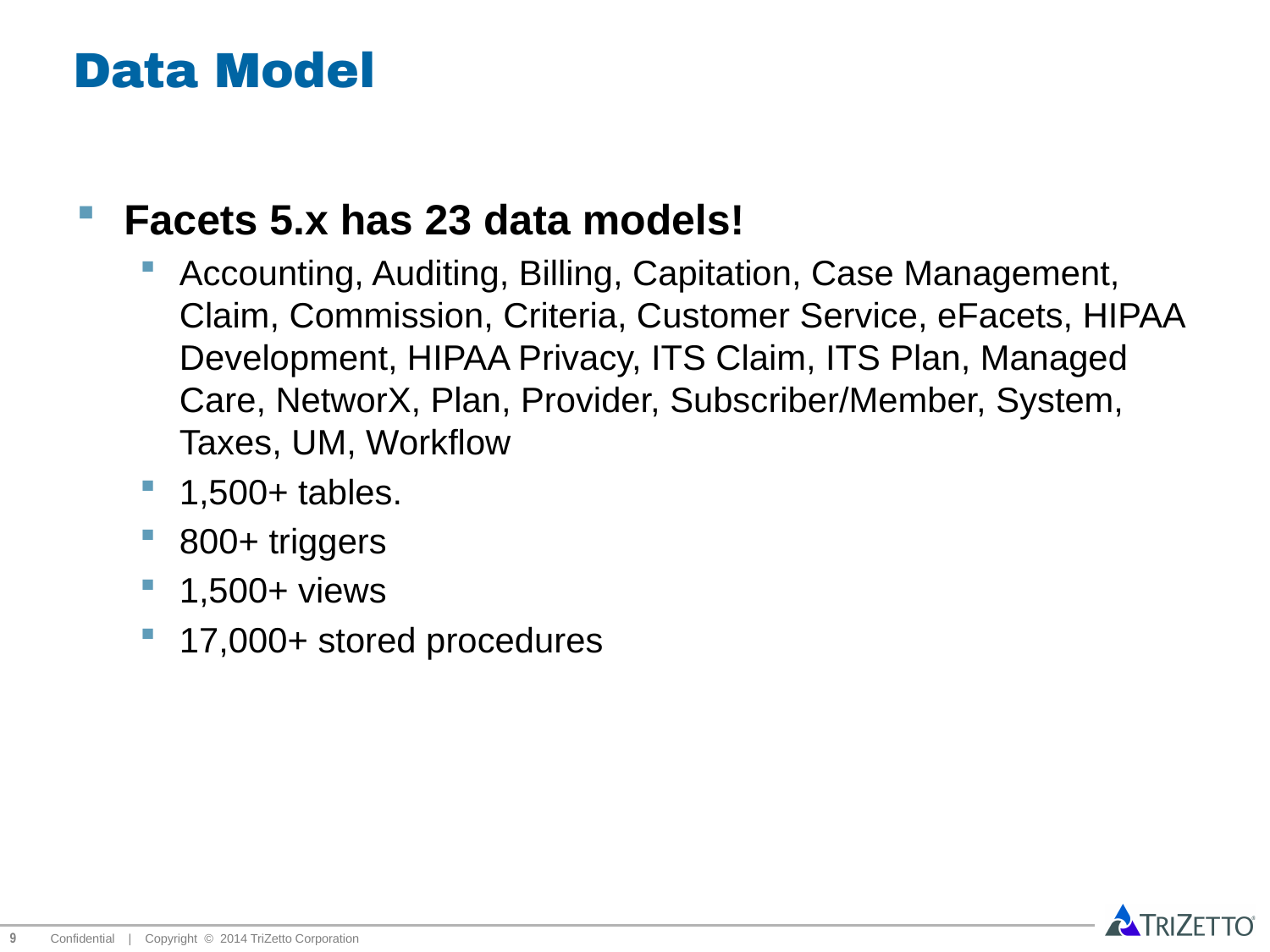

# Data Model
Facets 5.x has 23 data models!
Accounting, Auditing, Billing, Capitation, Case Management, Claim, Commission, Criteria, Customer Service, eFacets, HIPAA Development, HIPAA Privacy, ITS Claim, ITS Plan, Managed Care, NetworX, Plan, Provider, Subscriber/Member, System, Taxes, UM, Workflow
1,500+ tables.
800+ triggers
1,500+ views
17,000+ stored procedures